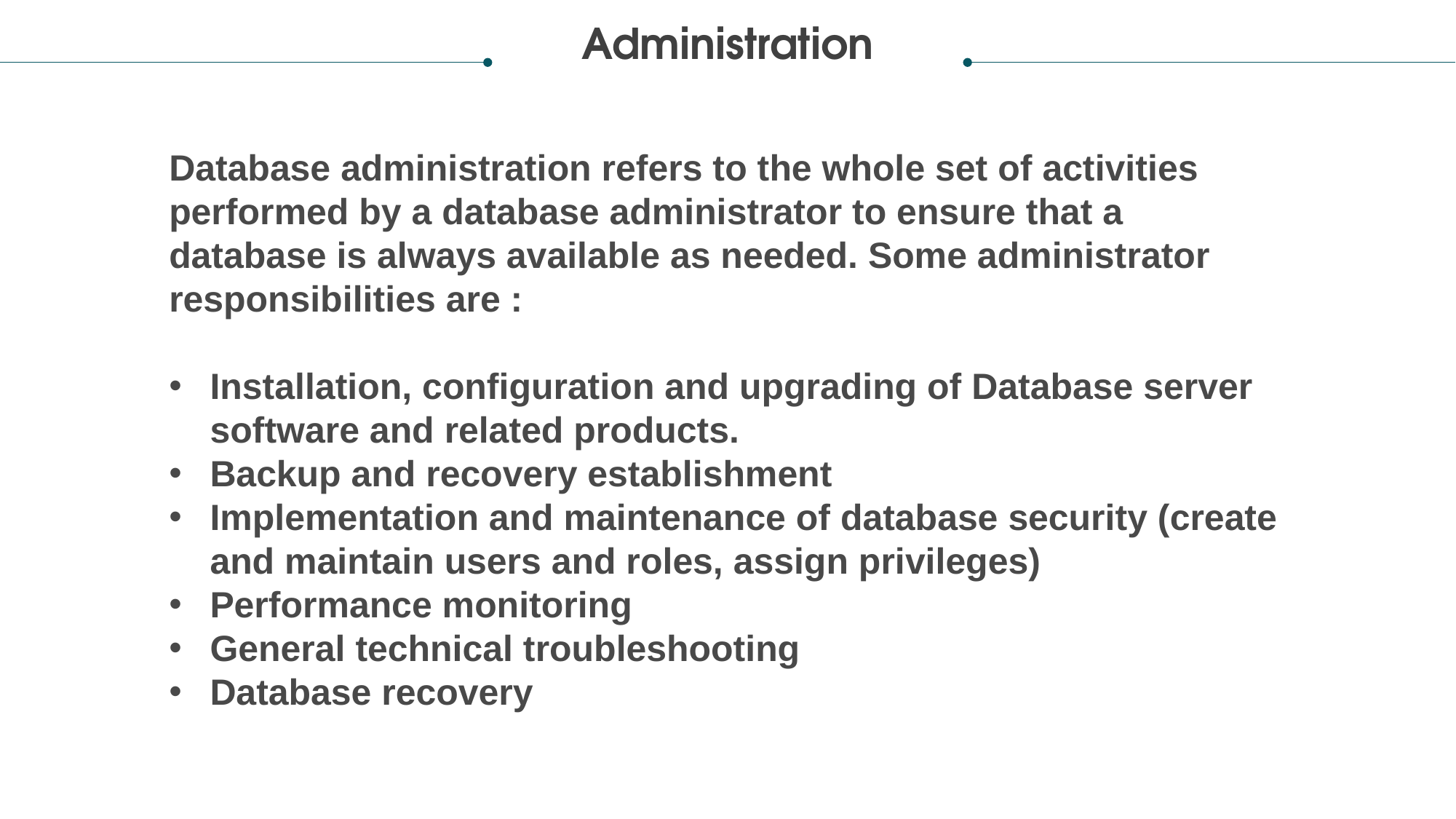

Administration
Database administration refers to the whole set of activities performed by a database administrator to ensure that a database is always available as needed. Some administrator responsibilities are :

Installation, configuration and upgrading of Database server software and related products.
Backup and recovery establishment
Implementation and maintenance of database security (create and maintain users and roles, assign privileges)
Performance monitoring
General technical troubleshooting
Database recovery